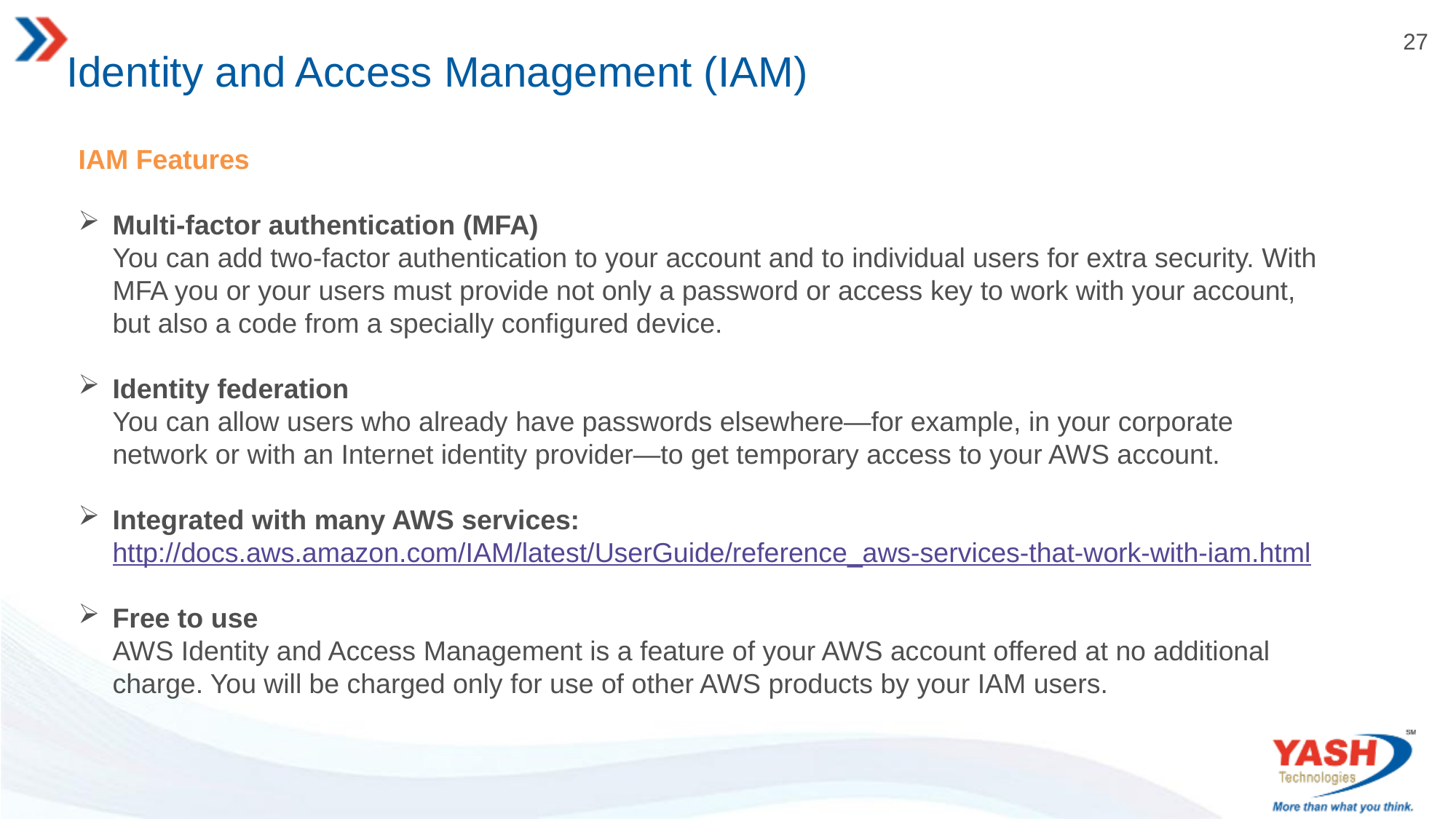

# Identity and Access Management (IAM)
IAM Features
Multi-factor authentication (MFA)
You can add two-factor authentication to your account and to individual users for extra security. With MFA you or your users must provide not only a password or access key to work with your account, but also a code from a specially configured device.
Identity federation
You can allow users who already have passwords elsewhere—for example, in your corporate network or with an Internet identity provider—to get temporary access to your AWS account.
Integrated with many AWS services:
http://docs.aws.amazon.com/IAM/latest/UserGuide/reference_aws-services-that-work-with-iam.html

Free to use
AWS Identity and Access Management is a feature of your AWS account offered at no additional charge. You will be charged only for use of other AWS products by your IAM users.